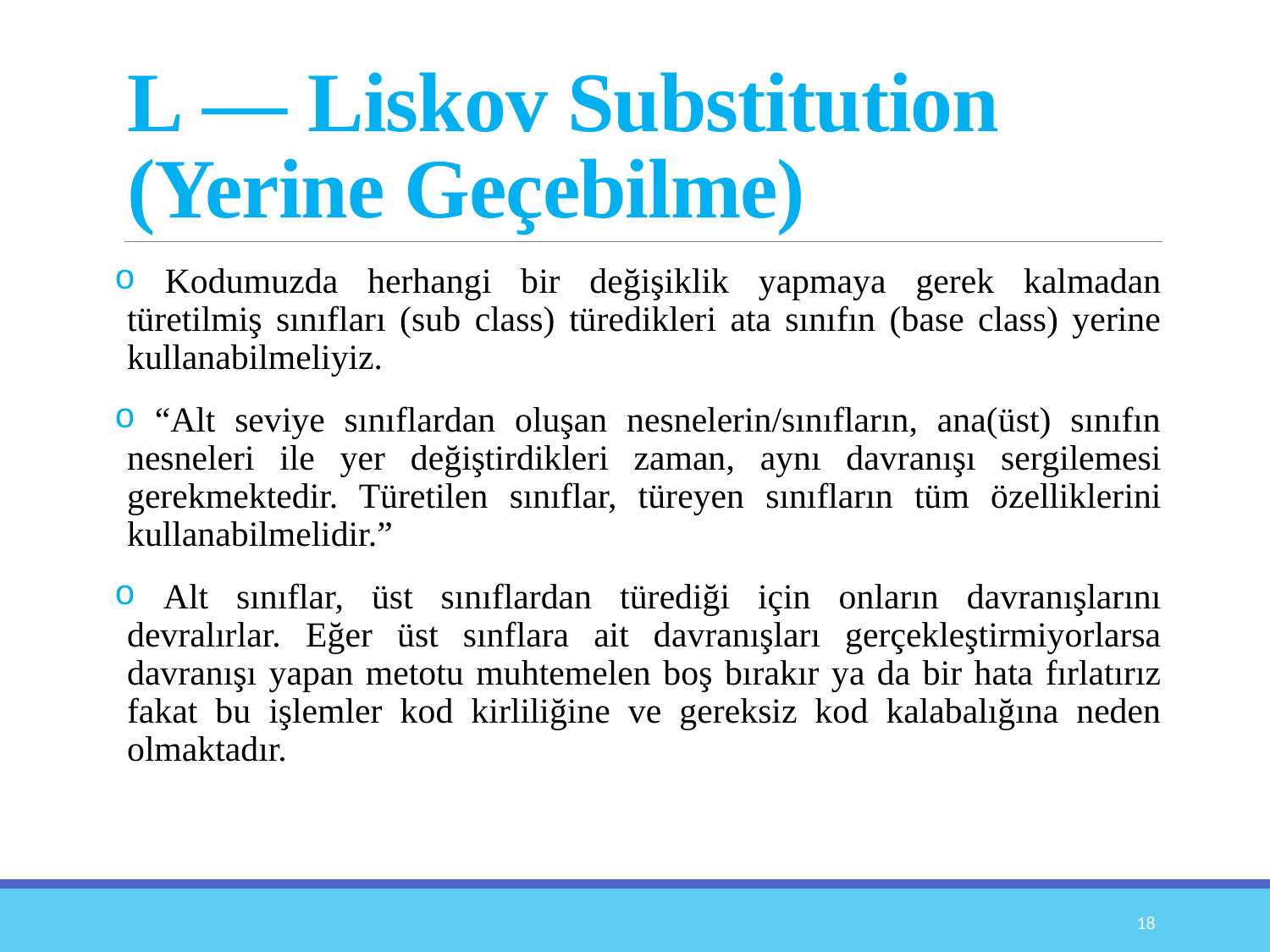

# L — Liskov Substitution (Yerine Geçebilme)
 Kodumuzda herhangi bir değişiklik yapmaya gerek kalmadan türetilmiş sınıfları (sub class) türedikleri ata sınıfın (base class) yerine kullanabilmeliyiz.
 “Alt seviye sınıflardan oluşan nesnelerin/sınıfların, ana(üst) sınıfın nesneleri ile yer değiştirdikleri zaman, aynı davranışı sergilemesi gerekmektedir. Türetilen sınıflar, türeyen sınıfların tüm özelliklerini kullanabilmelidir.”
 Alt sınıflar, üst sınıflardan türediği için onların davranışlarını devralırlar. Eğer üst sınflara ait davranışları gerçekleştirmiyorlarsa davranışı yapan metotu muhtemelen boş bırakır ya da bir hata fırlatırız fakat bu işlemler kod kirliliğine ve gereksiz kod kalabalığına neden olmaktadır.
18